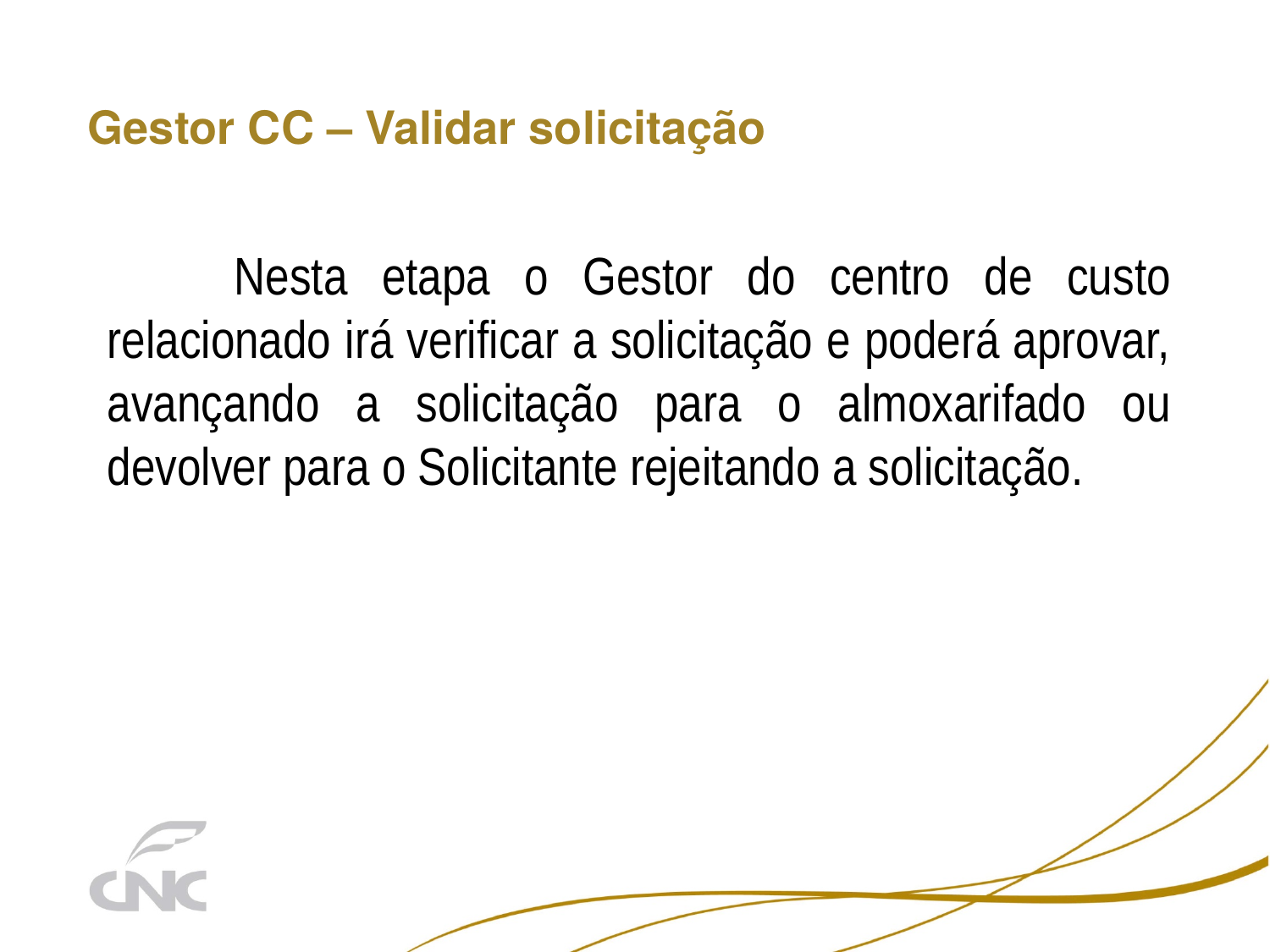

# Gestor CC – Validar solicitação
	Nesta etapa o Gestor do centro de custo relacionado irá verificar a solicitação e poderá aprovar, avançando a solicitação para o almoxarifado ou devolver para o Solicitante rejeitando a solicitação.